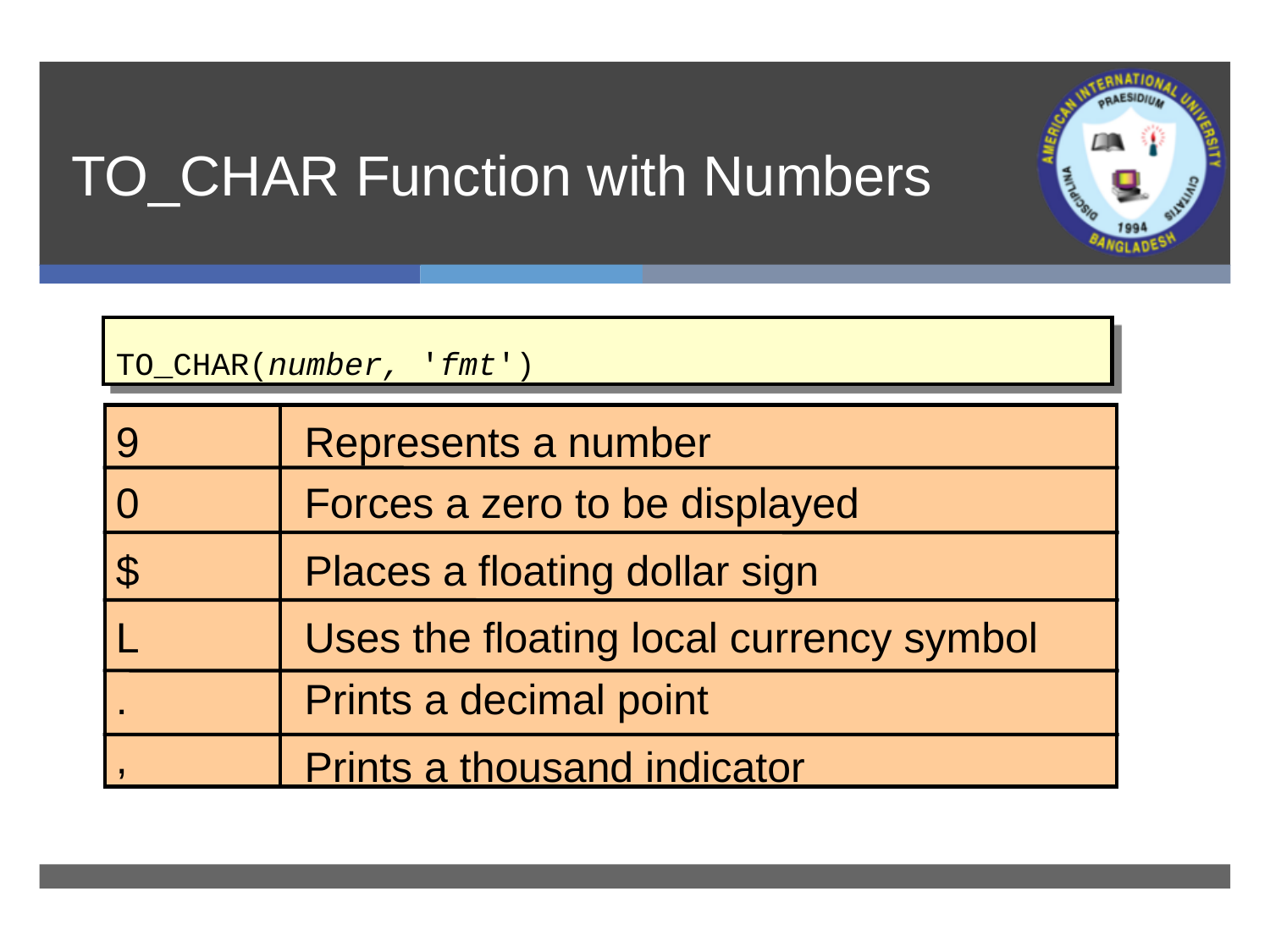

# TO_CHAR Function with Numbers

TO_CHAR(number, 'fmt')
Use these formats with the TO_CHAR function to display a number value as a character:

9
Represents a number

0
Forces a zero to be displayed

$
Places a floating dollar sign

L
Uses the floating local currency symbol
.
Prints a decimal point

,
Prints a thousand indicator